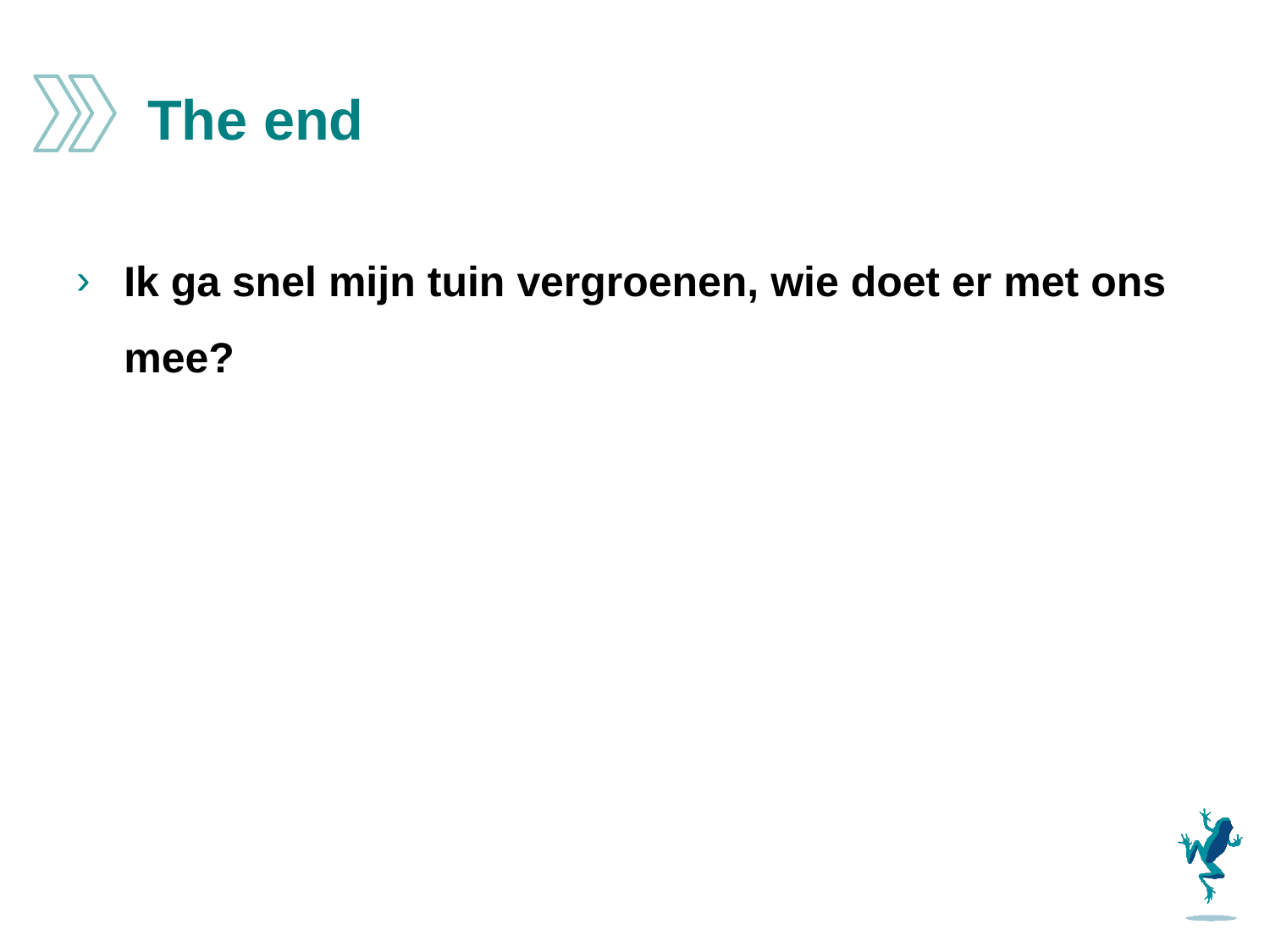

# The end
Ik ga snel mijn tuin vergroenen, wie doet er met ons mee?